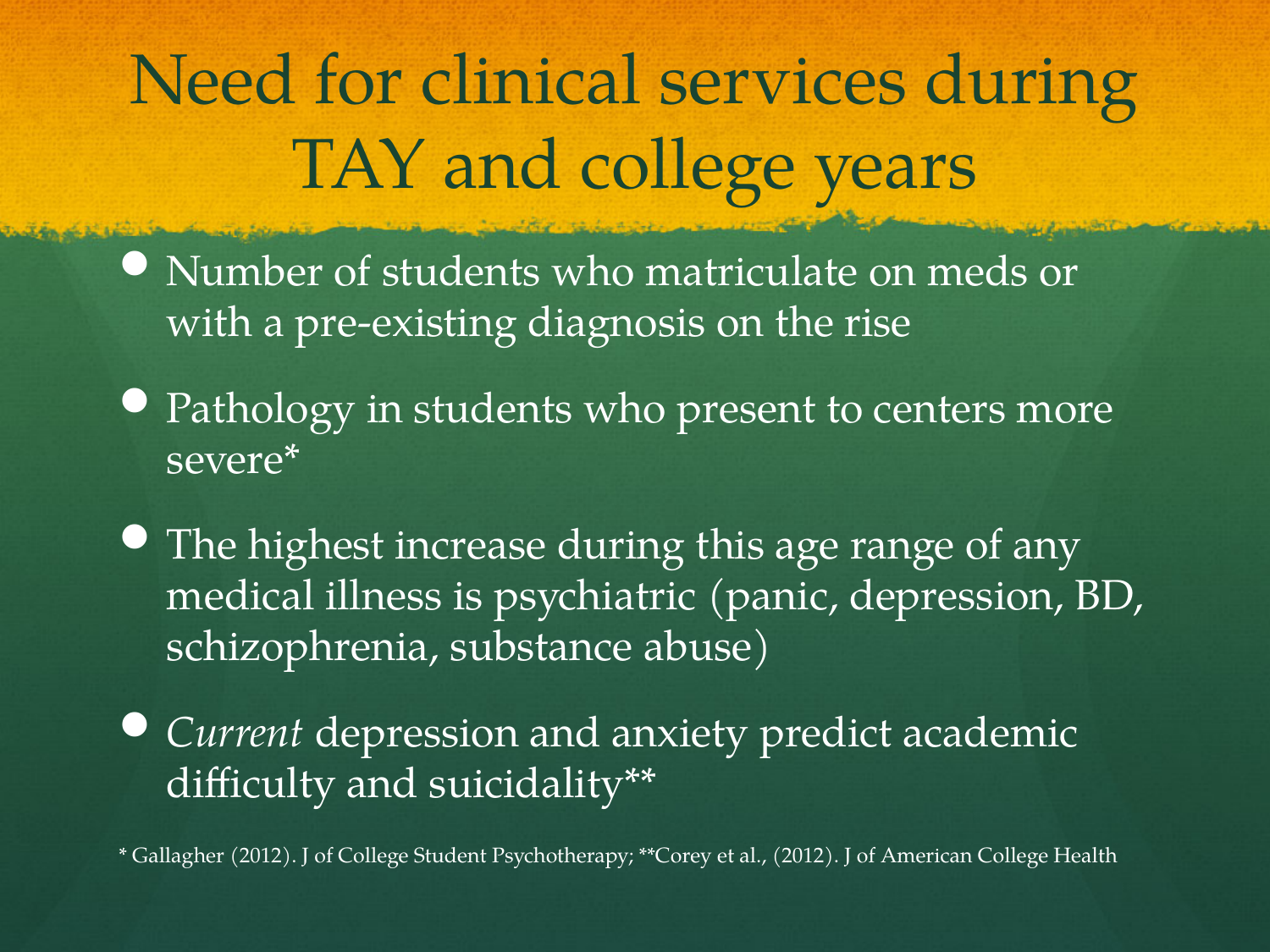

# Need for clinical services during TAY and college years
Number of students who matriculate on meds or with a pre-existing diagnosis on the rise
Pathology in students who present to centers more severe*
The highest increase during this age range of any medical illness is psychiatric (panic, depression, BD, schizophrenia, substance abuse)
Current depression and anxiety predict academic difficulty and suicidality**
* Gallagher (2012). J of College Student Psychotherapy; **Corey et al., (2012). J of American College Health